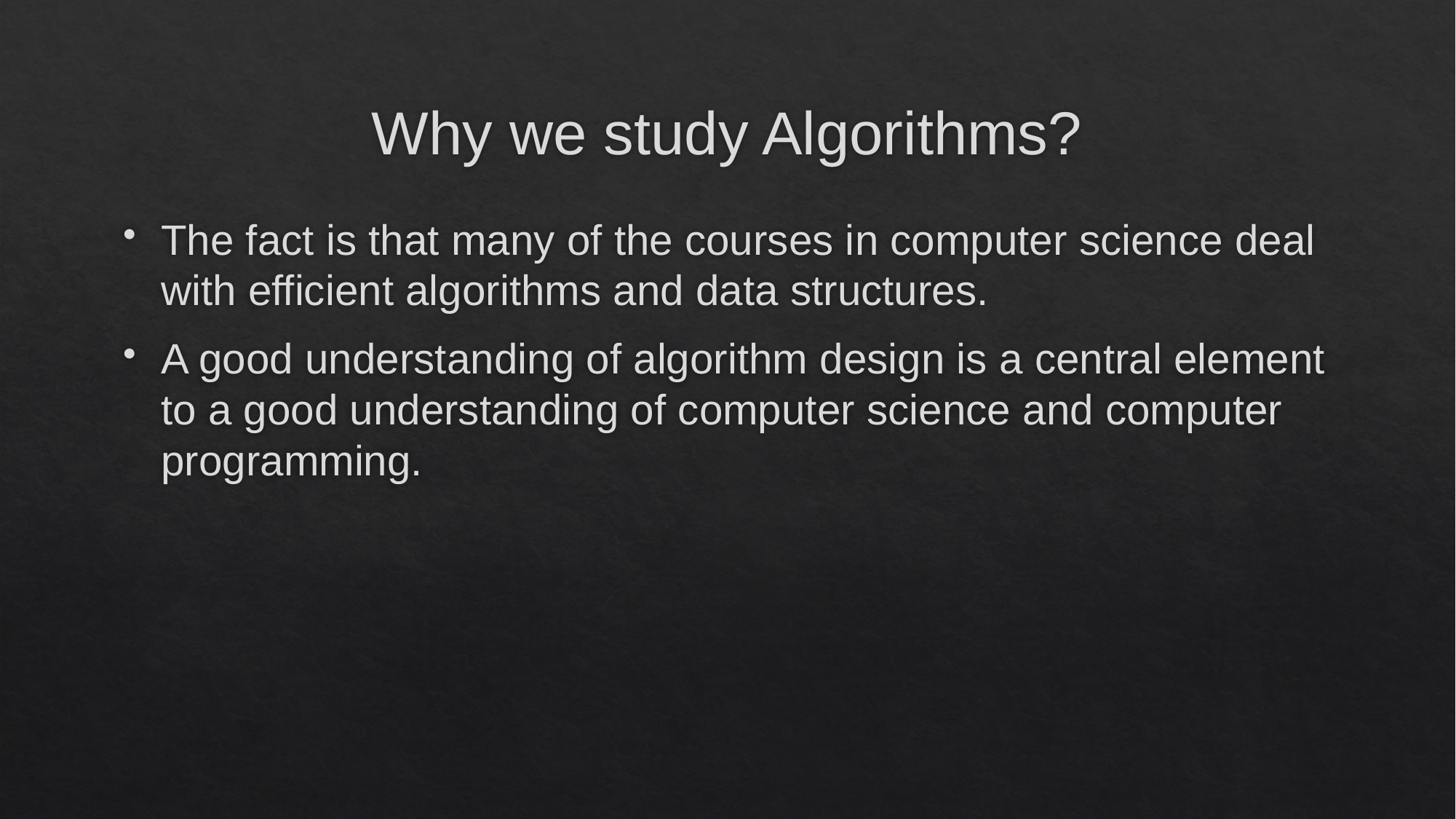

# Why we study Algorithms?
The fact is that many of the courses in computer science deal with efficient algorithms and data structures.
A good understanding of algorithm design is a central element to a good understanding of computer science and computer programming.